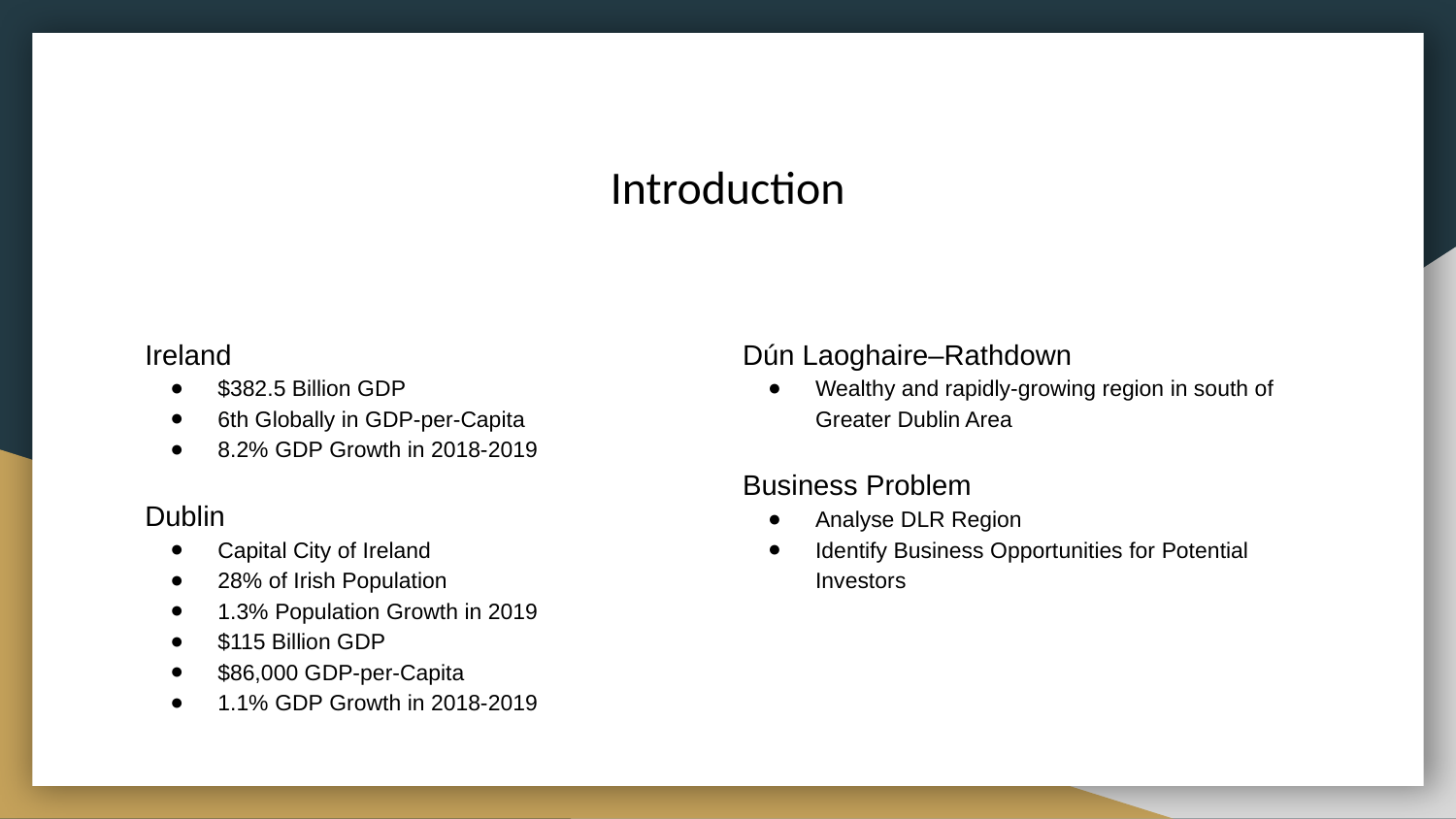

# Introduction
Ireland
$382.5 Billion GDP
6th Globally in GDP-per-Capita
8.2% GDP Growth in 2018-2019

Dublin
Capital City of Ireland
28% of Irish Population
1.3% Population Growth in 2019
$115 Billion GDP
$86,000 GDP-per-Capita
1.1% GDP Growth in 2018-2019
Dún Laoghaire–Rathdown
Wealthy and rapidly-growing region in south of Greater Dublin Area

Business Problem
Analyse DLR Region
Identify Business Opportunities for Potential Investors